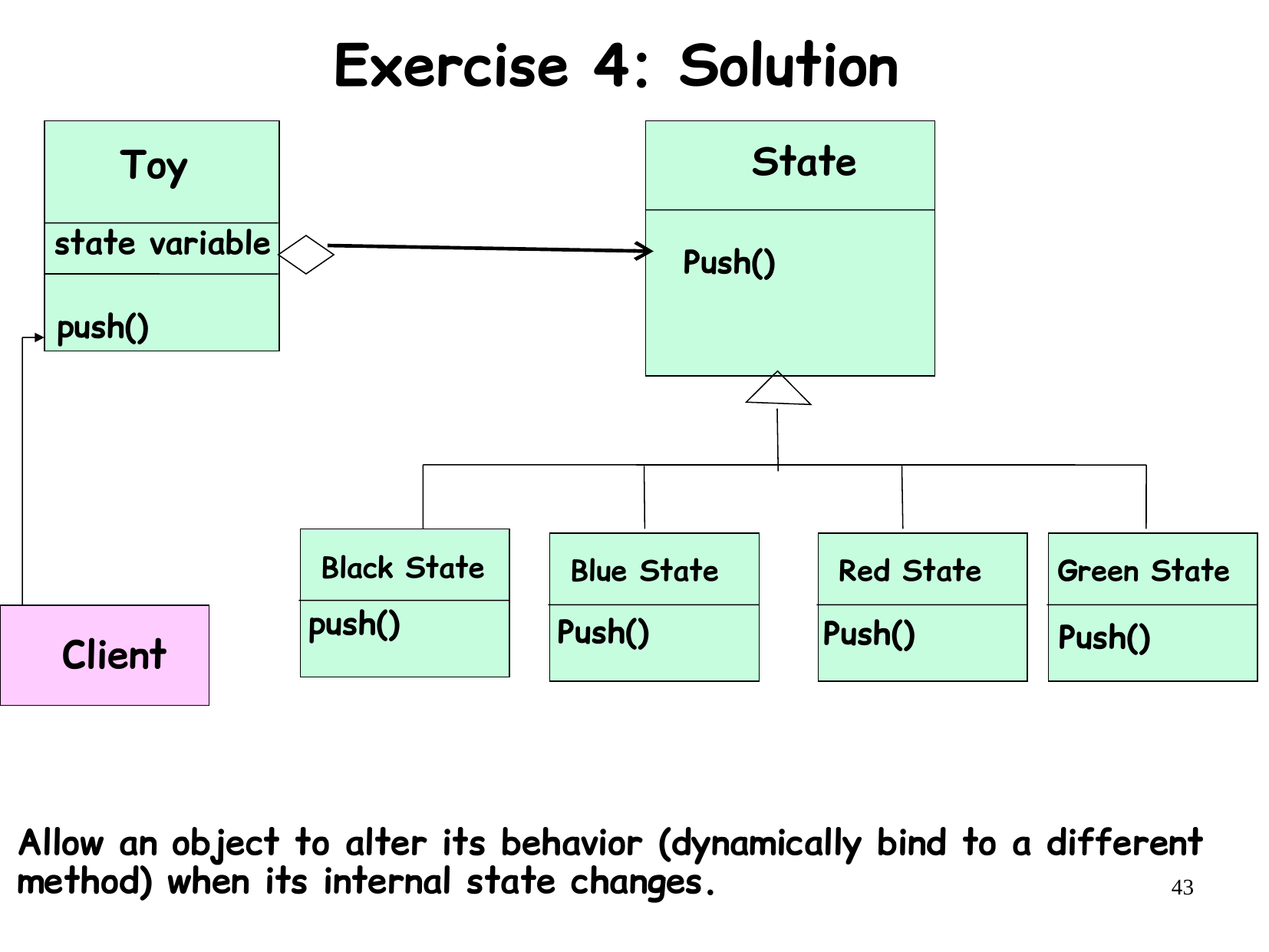

Exercise 4: Solution

State
Toy

state variable

Push()

push()

Black State
Blue State
Red State
Green State
push()

Push()

Push()

Push()
   Client
Allow an object to alter its behavior (dynamically bind to a different method) when its internal state changes.